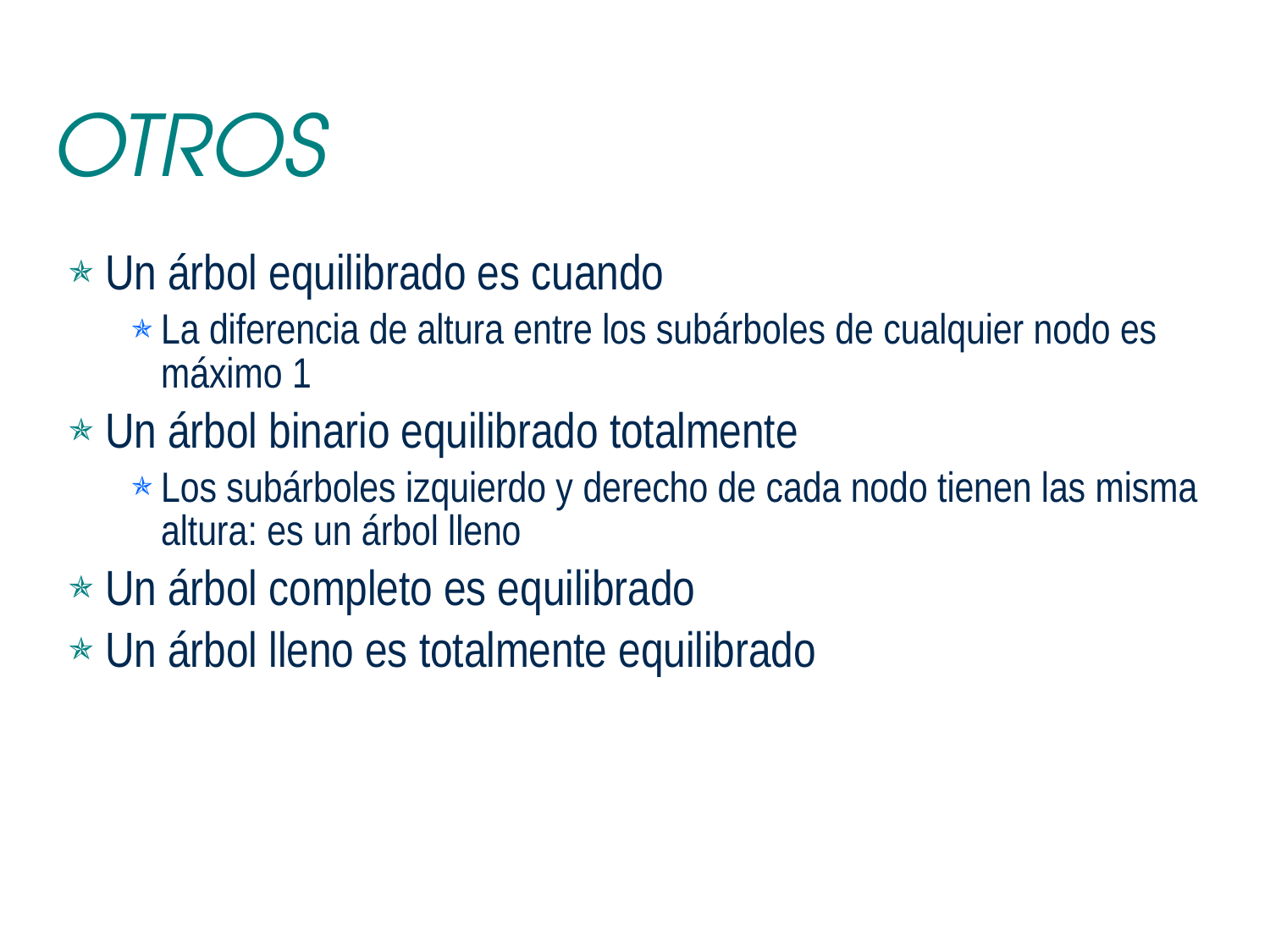

OTROS
Un árbol equilibrado es cuando
La diferencia de altura entre los subárboles de cualquier nodo es máximo 1
Un árbol binario equilibrado totalmente
Los subárboles izquierdo y derecho de cada nodo tienen las misma altura: es un árbol lleno
Un árbol completo es equilibrado
Un árbol lleno es totalmente equilibrado